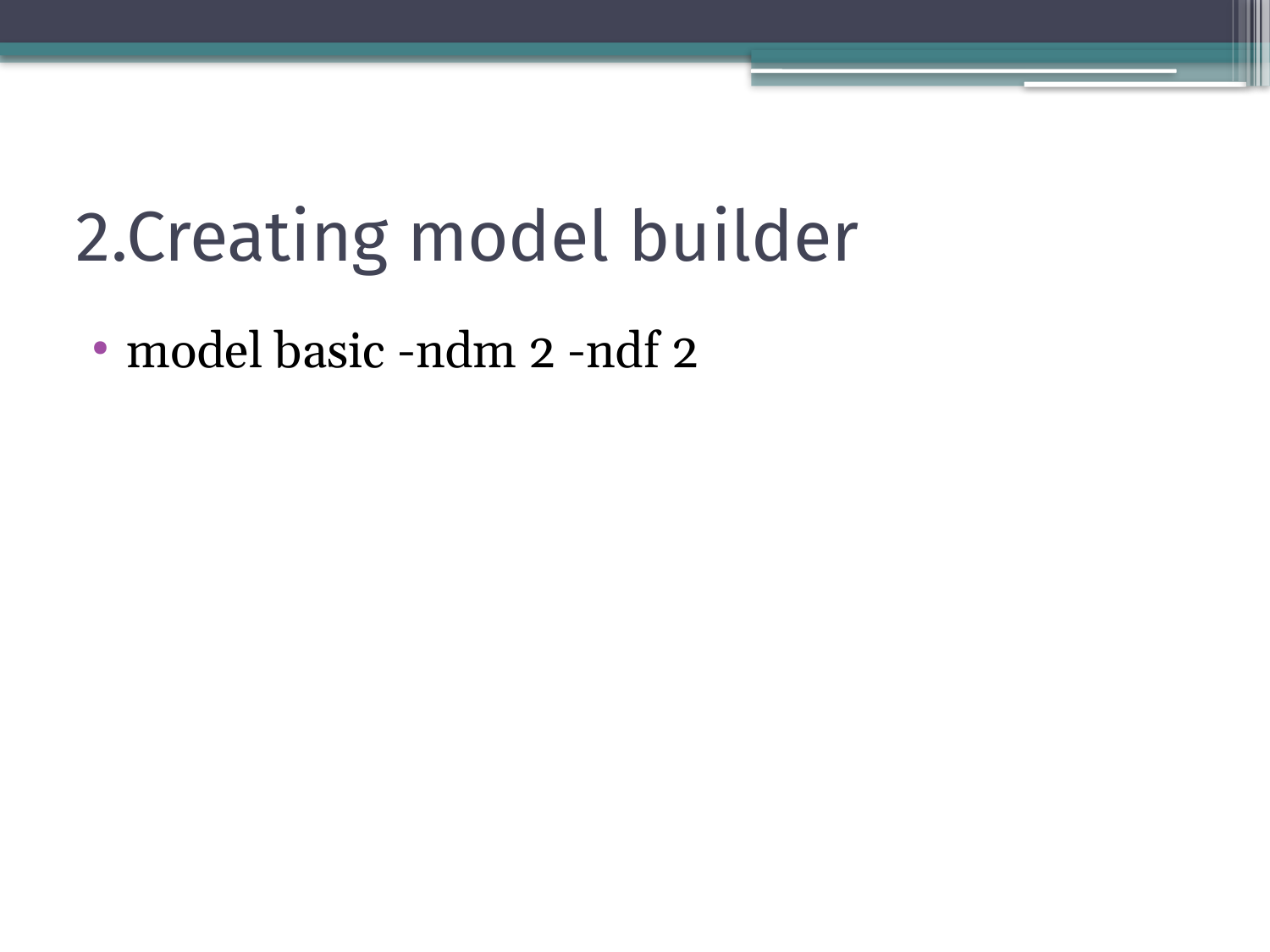

# 2.Creating model builder
model basic -ndm 2 -ndf 2